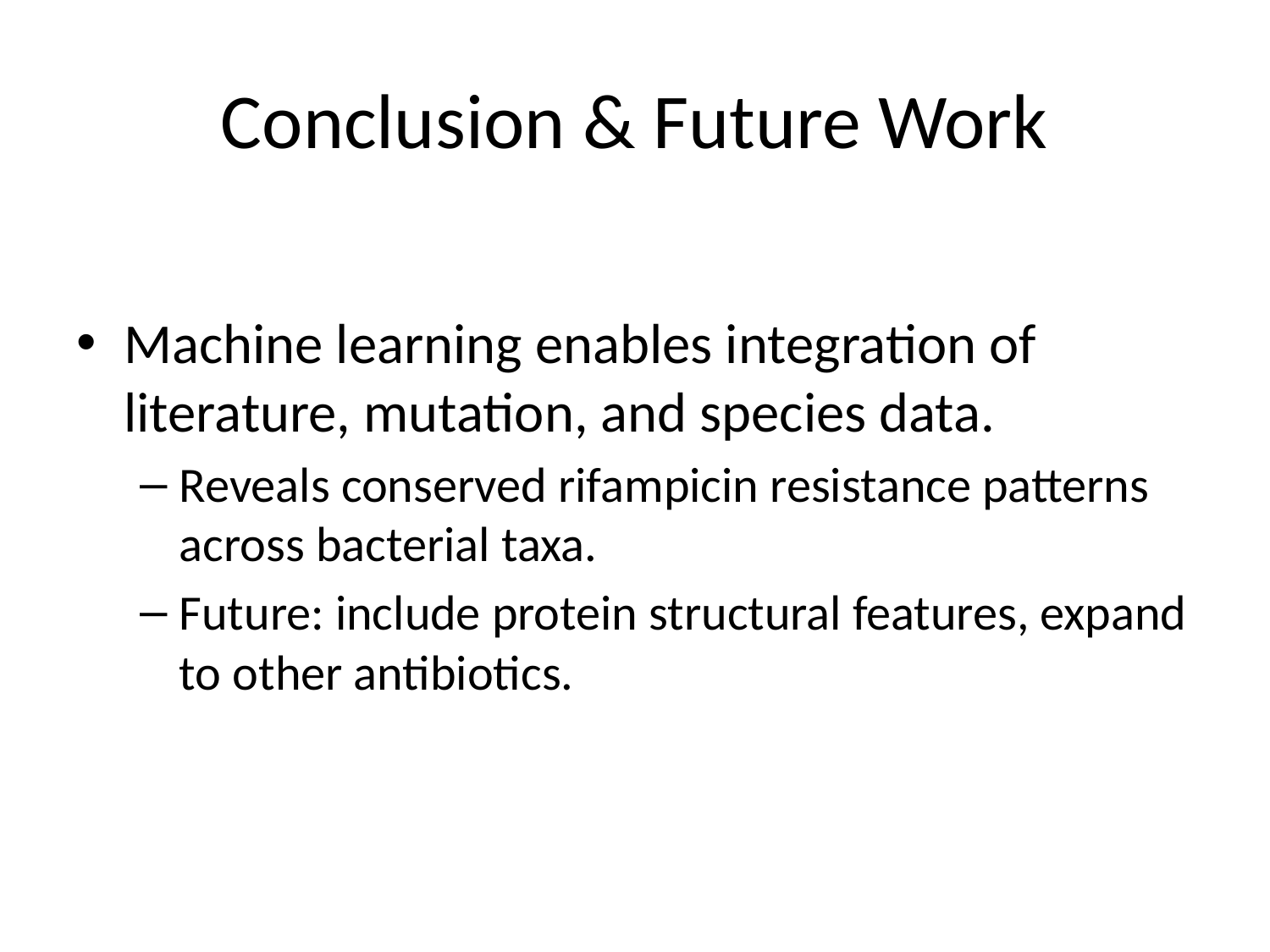

# Conclusion & Future Work

Machine learning enables integration of literature, mutation, and species data.
Reveals conserved rifampicin resistance patterns across bacterial taxa.
Future: include protein structural features, expand to other antibiotics.